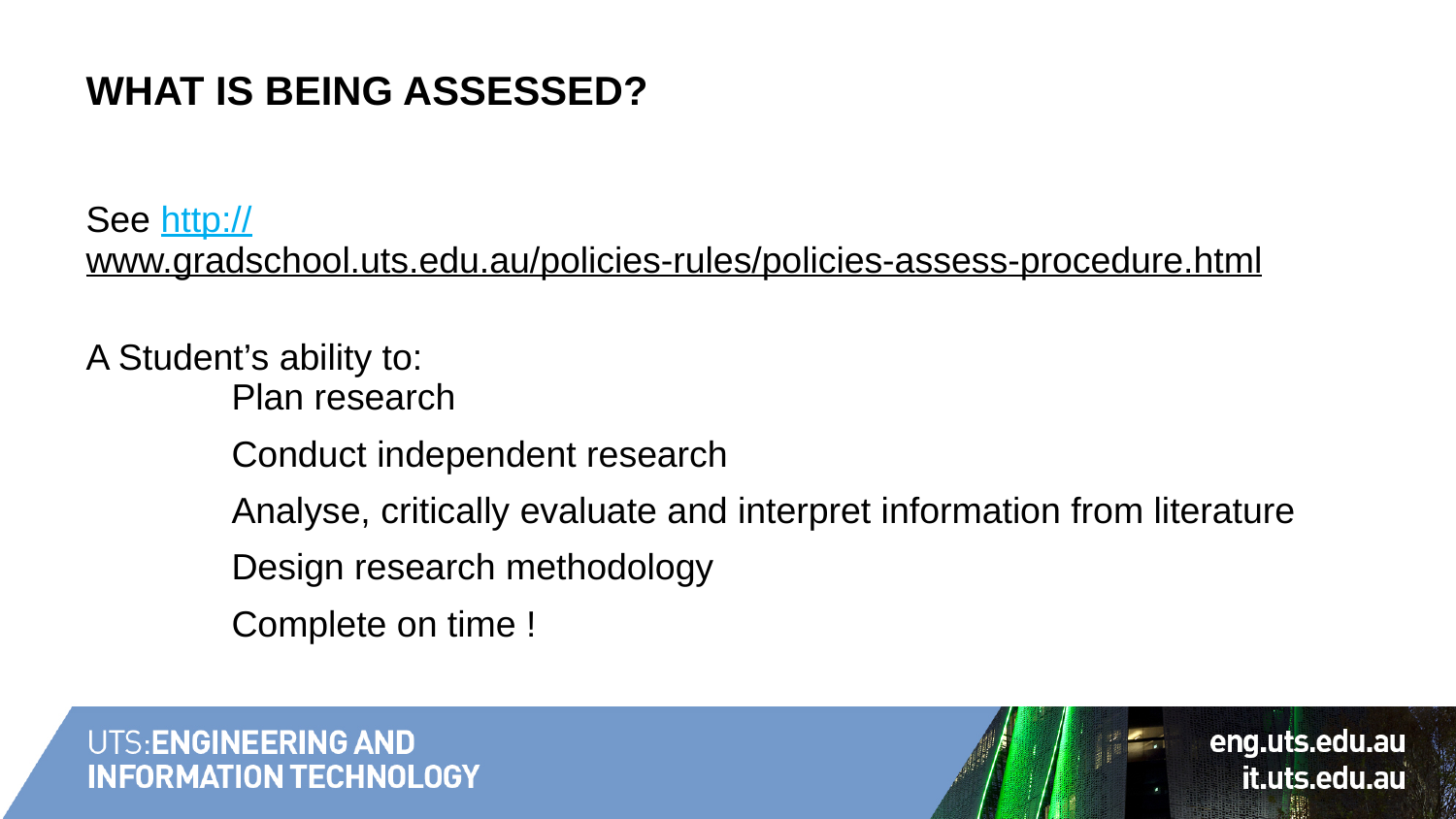

# What is being assessed?
See http://www.gradschool.uts.edu.au/policies-rules/policies-assess-procedure.html
A Student’s ability to:
	Plan research
	Conduct independent research
	Analyse, critically evaluate and interpret information from literature
	Design research methodology
	Complete on time !